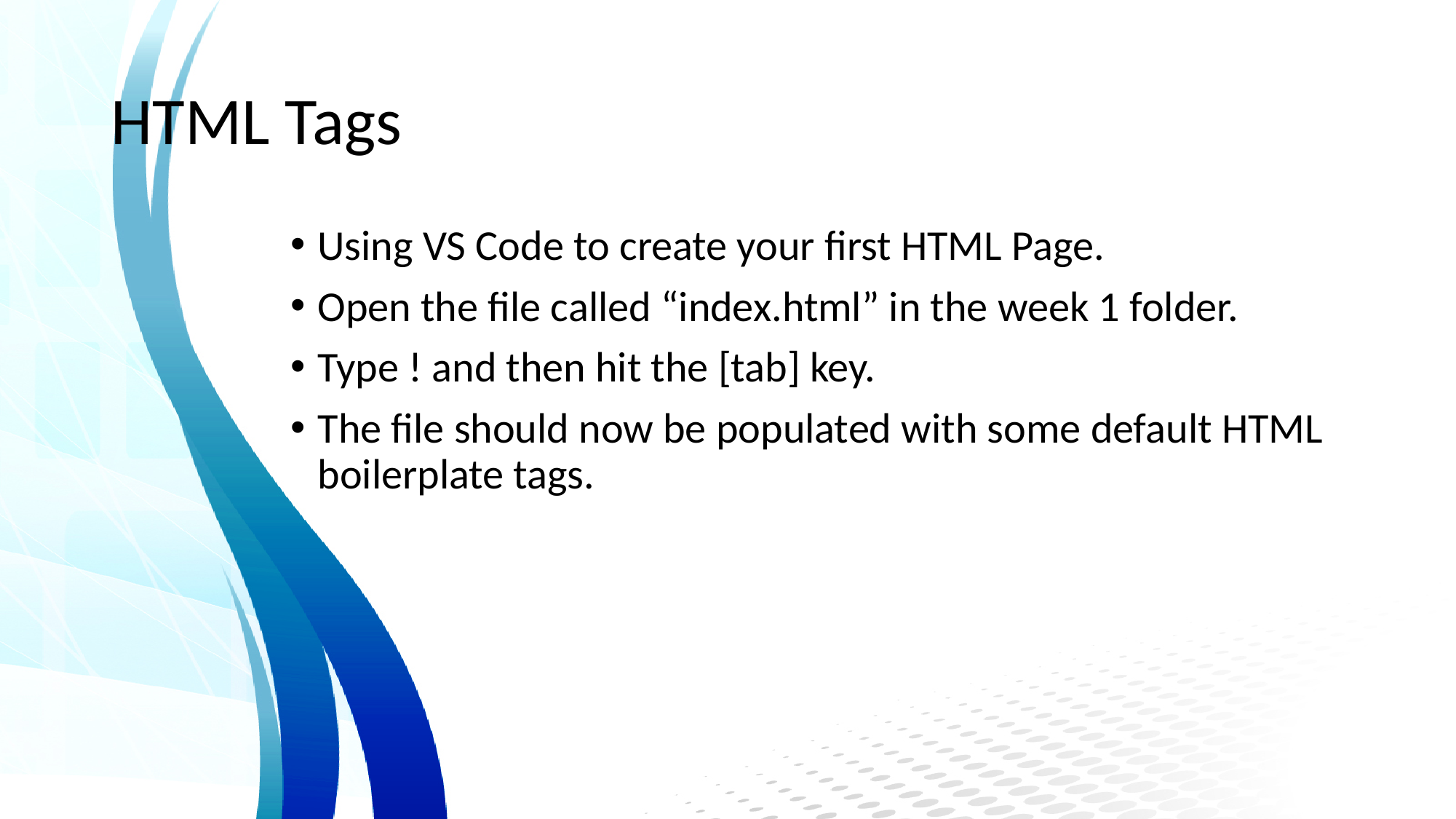

# HTML Tags
Using VS Code to create your first HTML Page.
Open the file called “index.html” in the week 1 folder.
Type ! and then hit the [tab] key.
The file should now be populated with some default HTML boilerplate tags.